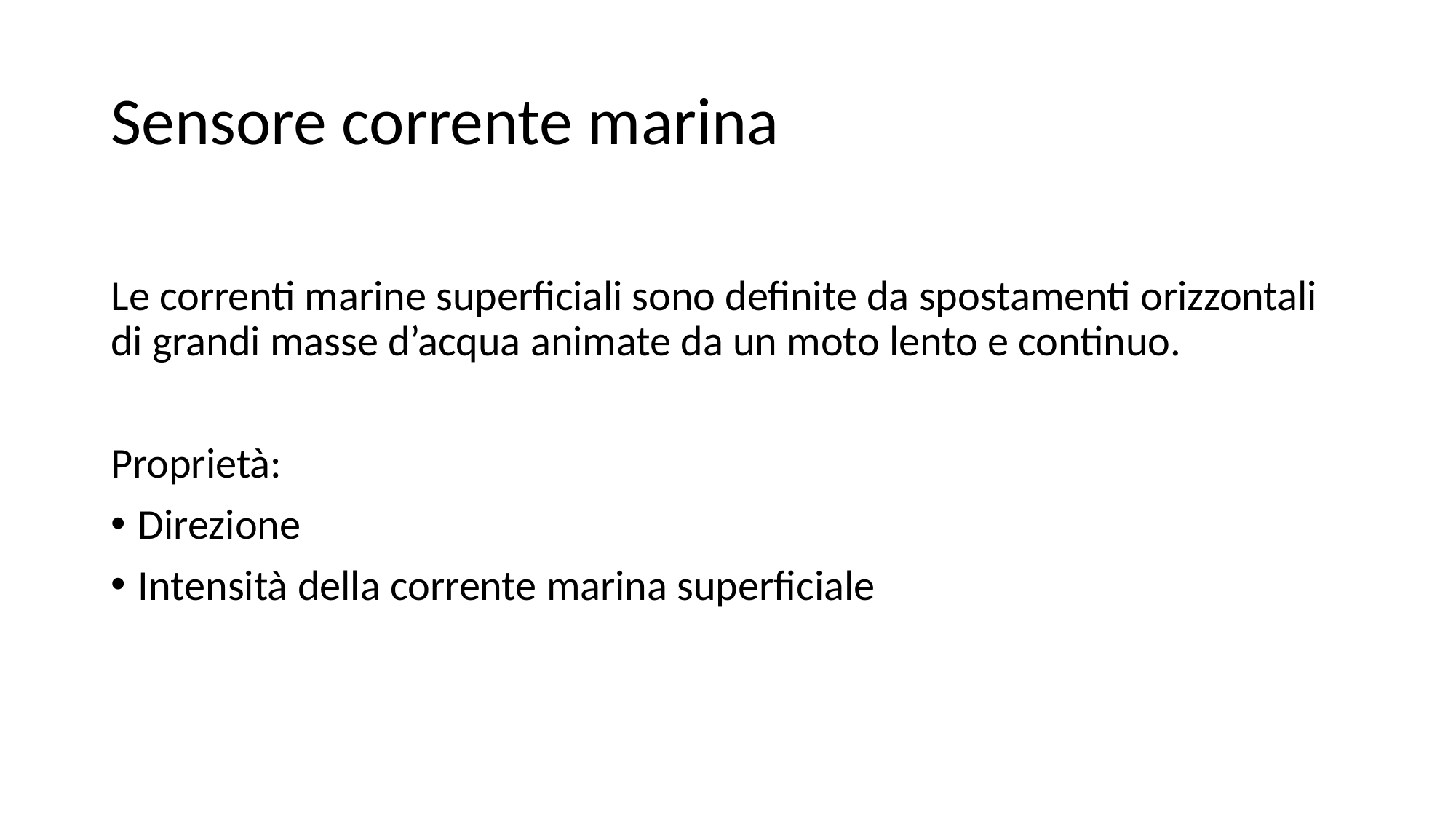

# Sensore corrente marina

Le correnti marine superficiali sono definite da spostamenti orizzontali di grandi masse d’acqua animate da un moto lento e continuo.

Proprietà:
Direzione
Intensità della corrente marina superficiale